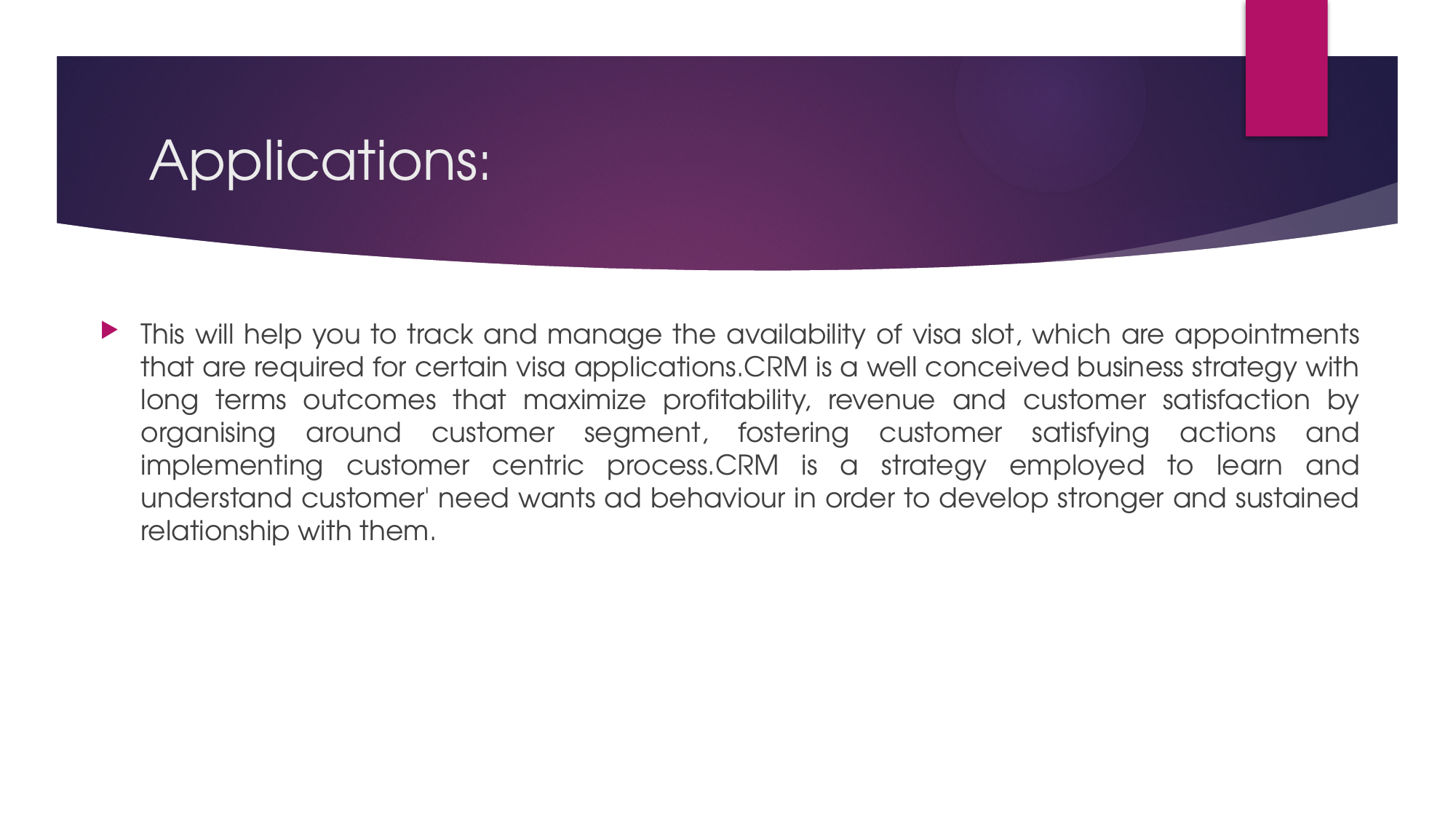

# Applications:
This will help you to track and manage the availability of visa slot, which are appointments that are required for certain visa applications.CRM is a well conceived business strategy with long terms outcomes that maximize profitability, revenue and customer satisfaction by organising around customer segment, fostering customer satisfying actions and implementing customer centric process.CRM is a strategy employed to learn and understand customer' need wants ad behaviour in order to develop stronger and sustained relationship with them.